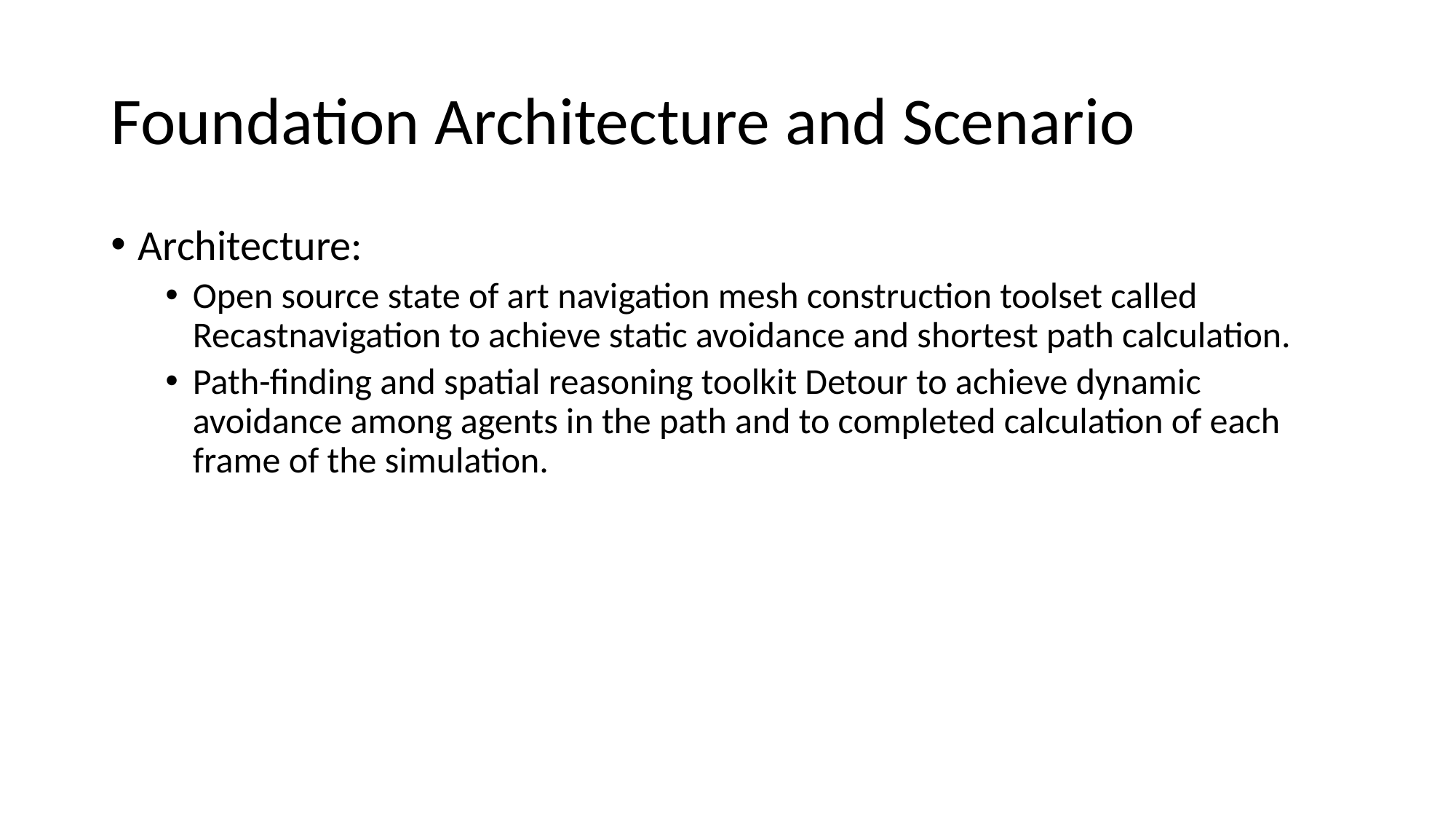

# Foundation Architecture and Scenario
Architecture:
Open source state of art navigation mesh construction toolset called Recastnavigation to achieve static avoidance and shortest path calculation.
Path-finding and spatial reasoning toolkit Detour to achieve dynamic avoidance among agents in the path and to completed calculation of each frame of the simulation.